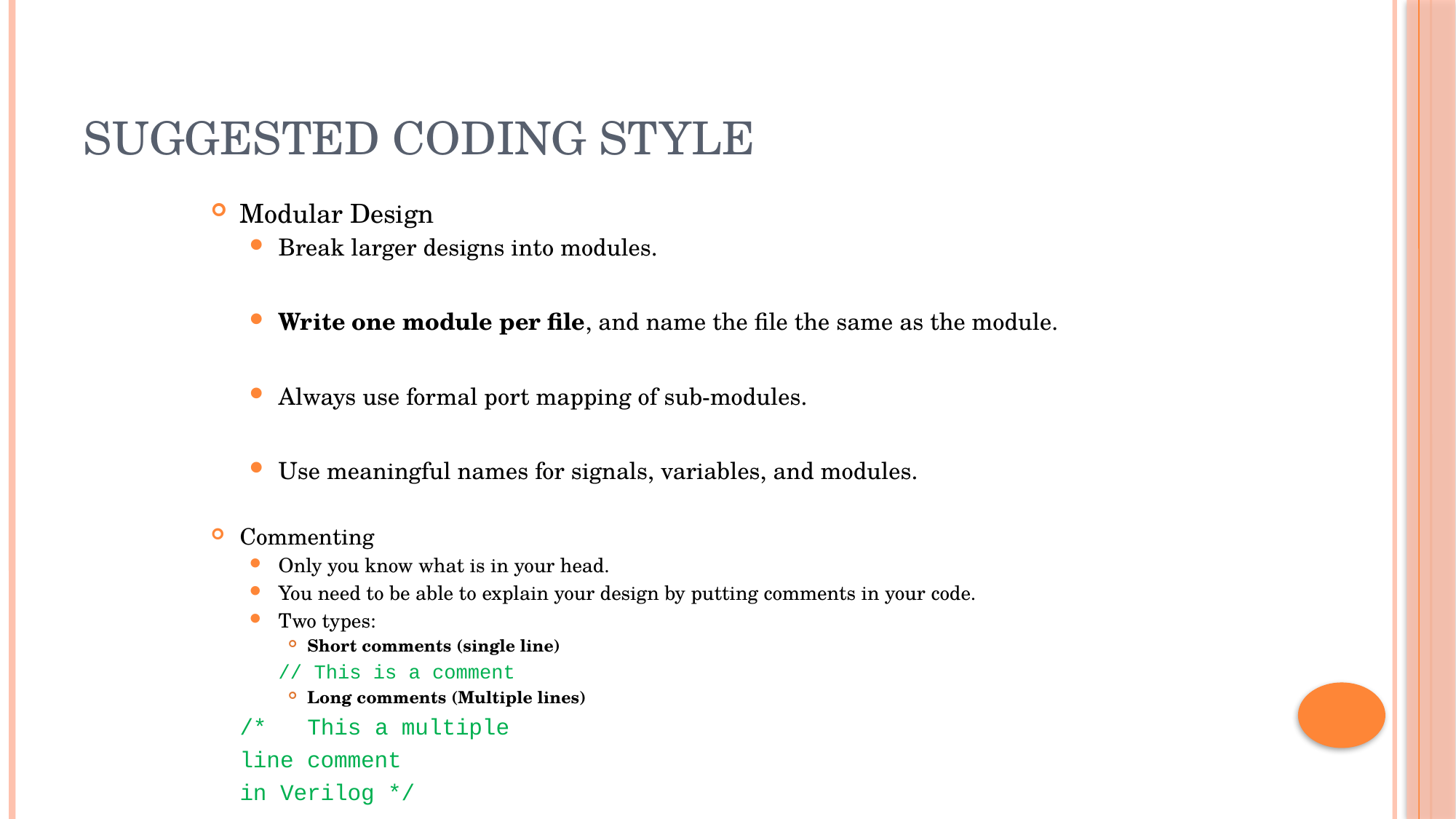

# Suggested Coding Style
Modular Design
Break larger designs into modules.

Write one module per file, and name the file the same as the module.

Always use formal port mapping of sub-modules.

Use meaningful names for signals, variables, and modules.

Commenting
Only you know what is in your head.
You need to be able to explain your design by putting comments in your code.
Two types:
Short comments (single line)
		// This is a comment
Long comments (Multiple lines)
		/* 	This a multiple
			line comment
			in Verilog */

2